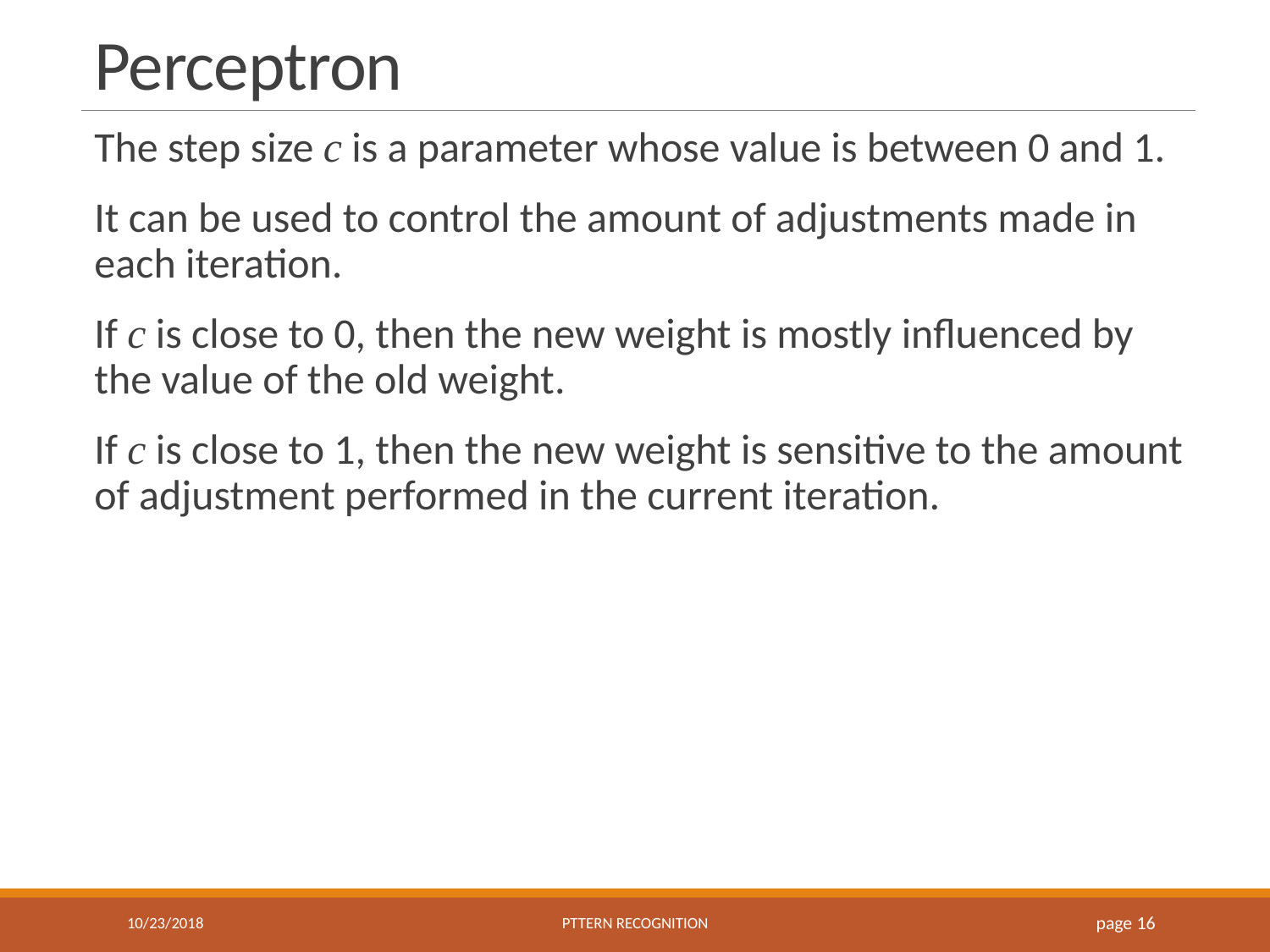

# Perceptron
The step size c is a parameter whose value is between 0 and 1.
It can be used to control the amount of adjustments made in each iteration.
If c is close to 0, then the new weight is mostly influenced by the value of the old weight.
If c is close to 1, then the new weight is sensitive to the amount of adjustment performed in the current iteration.

10/23/2018
Pttern recognition
 page 16